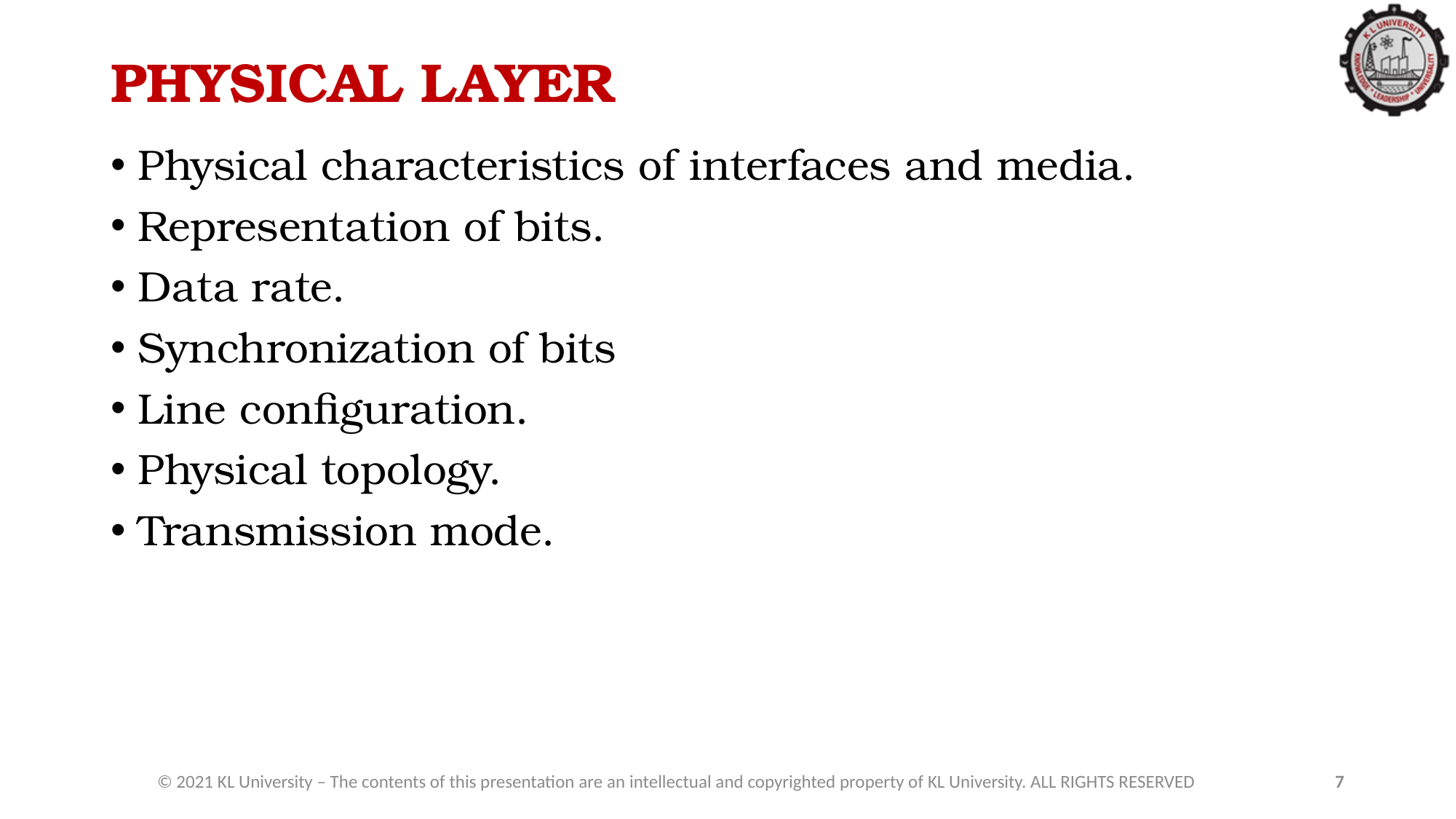

# PHYSICAL LAYER
Physical characteristics of interfaces and media.
Representation of bits.
Data rate.
Synchronization of bits
Line configuration.
Physical topology.
Transmission mode.
© 2021 KL University – The contents of this presentation are an intellectual and copyrighted property of KL University. ALL RIGHTS RESERVED
7